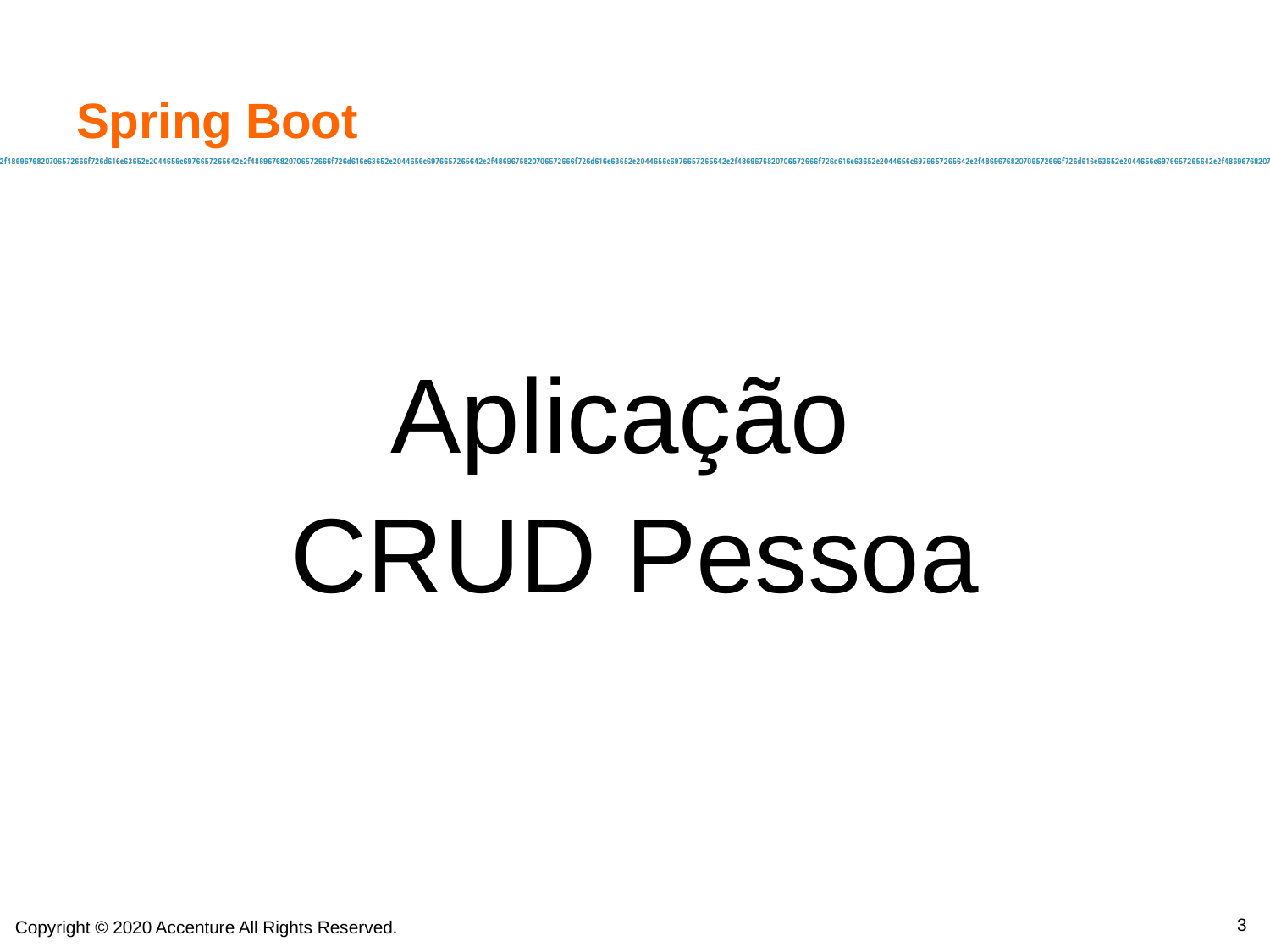

# Spring Boot
Aplicação
CRUD Pessoa
3